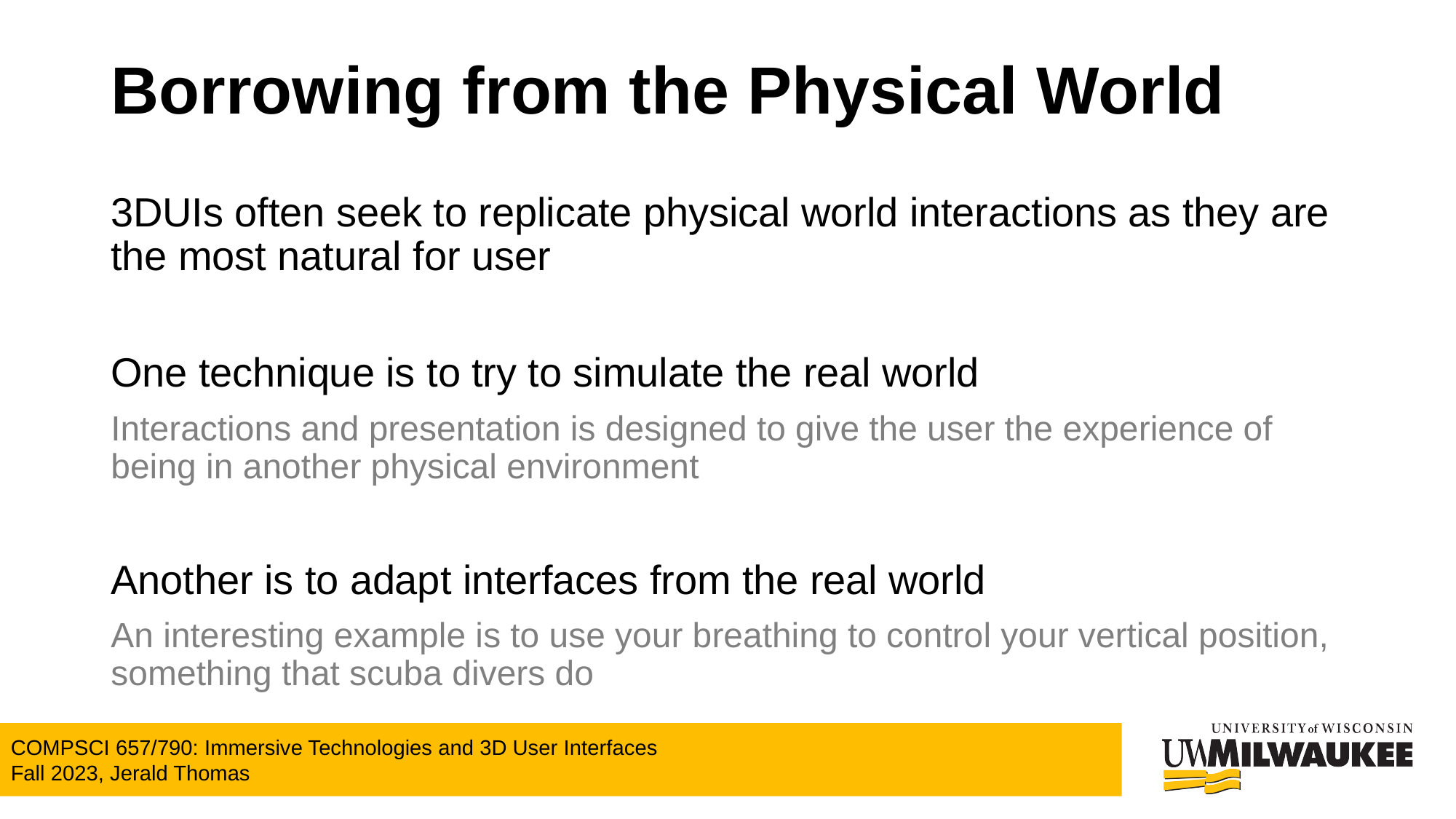

# Borrowing from the Physical World
3DUIs often seek to replicate physical world interactions as they are the most natural for user

One technique is to try to simulate the real world
Interactions and presentation is designed to give the user the experience of being in another physical environment

Another is to adapt interfaces from the real world
An interesting example is to use your breathing to control your vertical position, something that scuba divers do